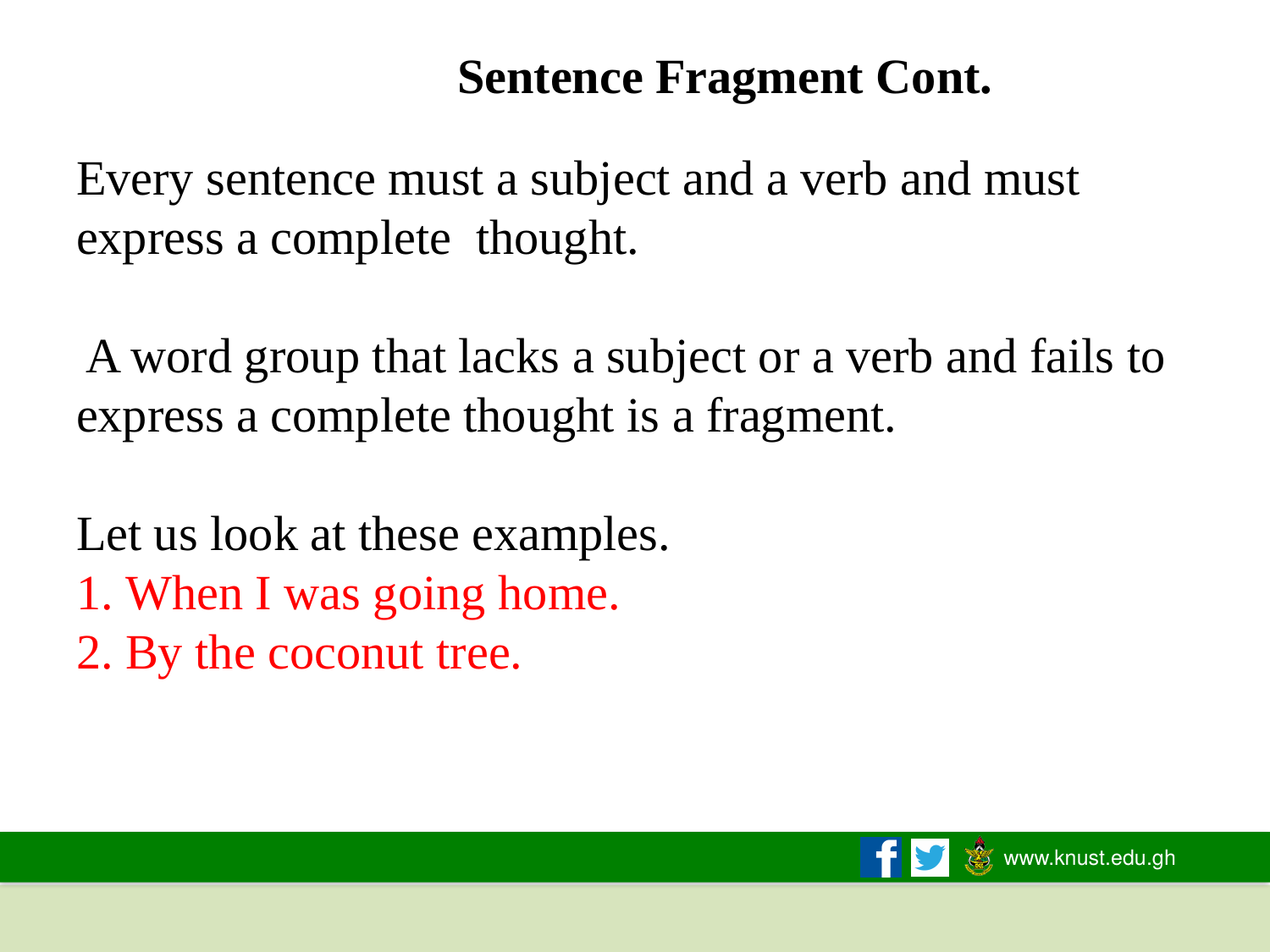

# Sentence Fragment Cont. Every sentence must a subject and a verb and must express a complete  thought. A word group that lacks a subject or a verb and fails to express a complete thought is a fragment. Let us look at these examples. 1. When I was going home. 2. By the coconut tree.